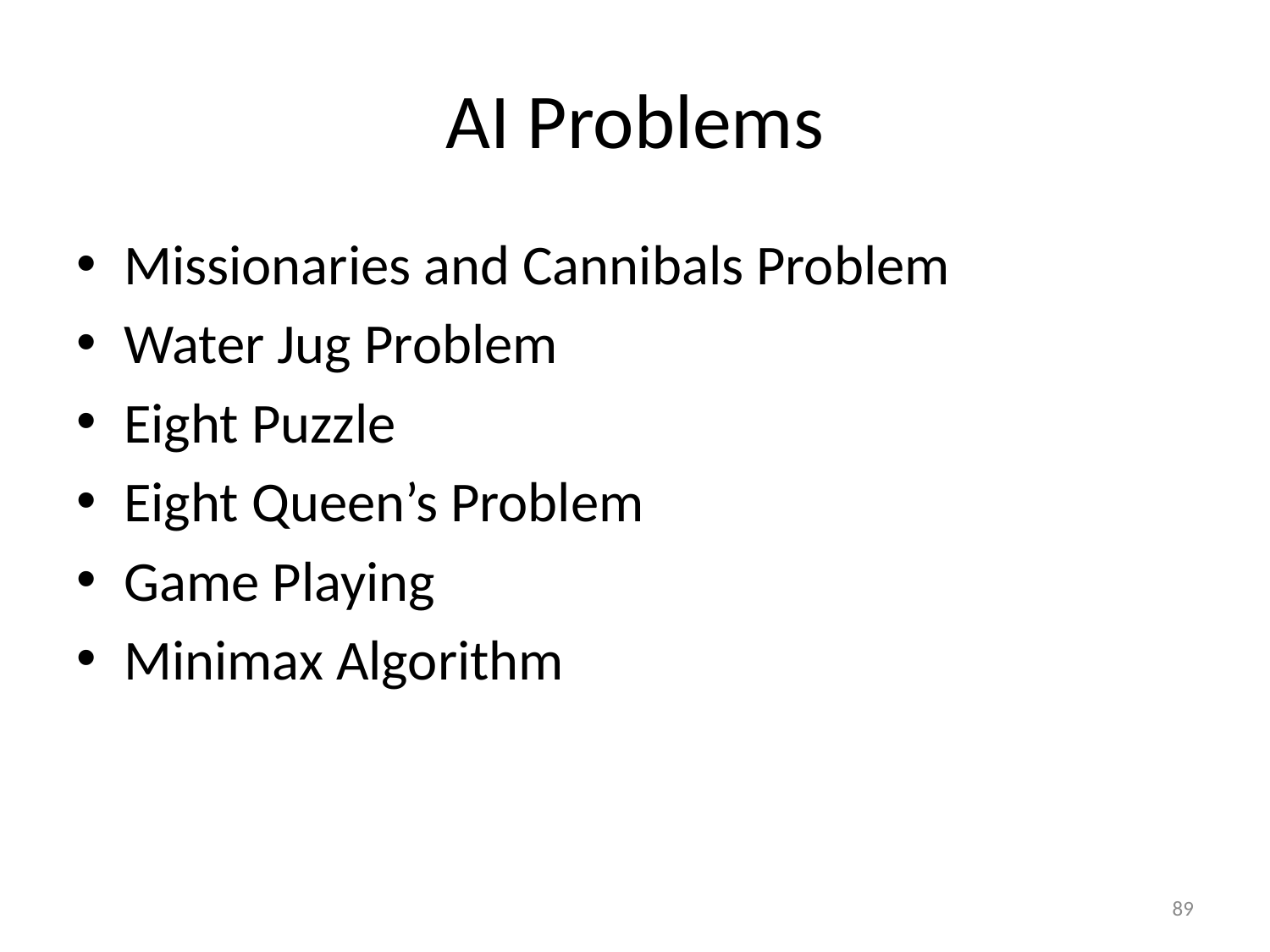

# AI Problems
Missionaries and Cannibals Problem
Water Jug Problem
Eight Puzzle
Eight Queen’s Problem
Game Playing
Minimax Algorithm
89